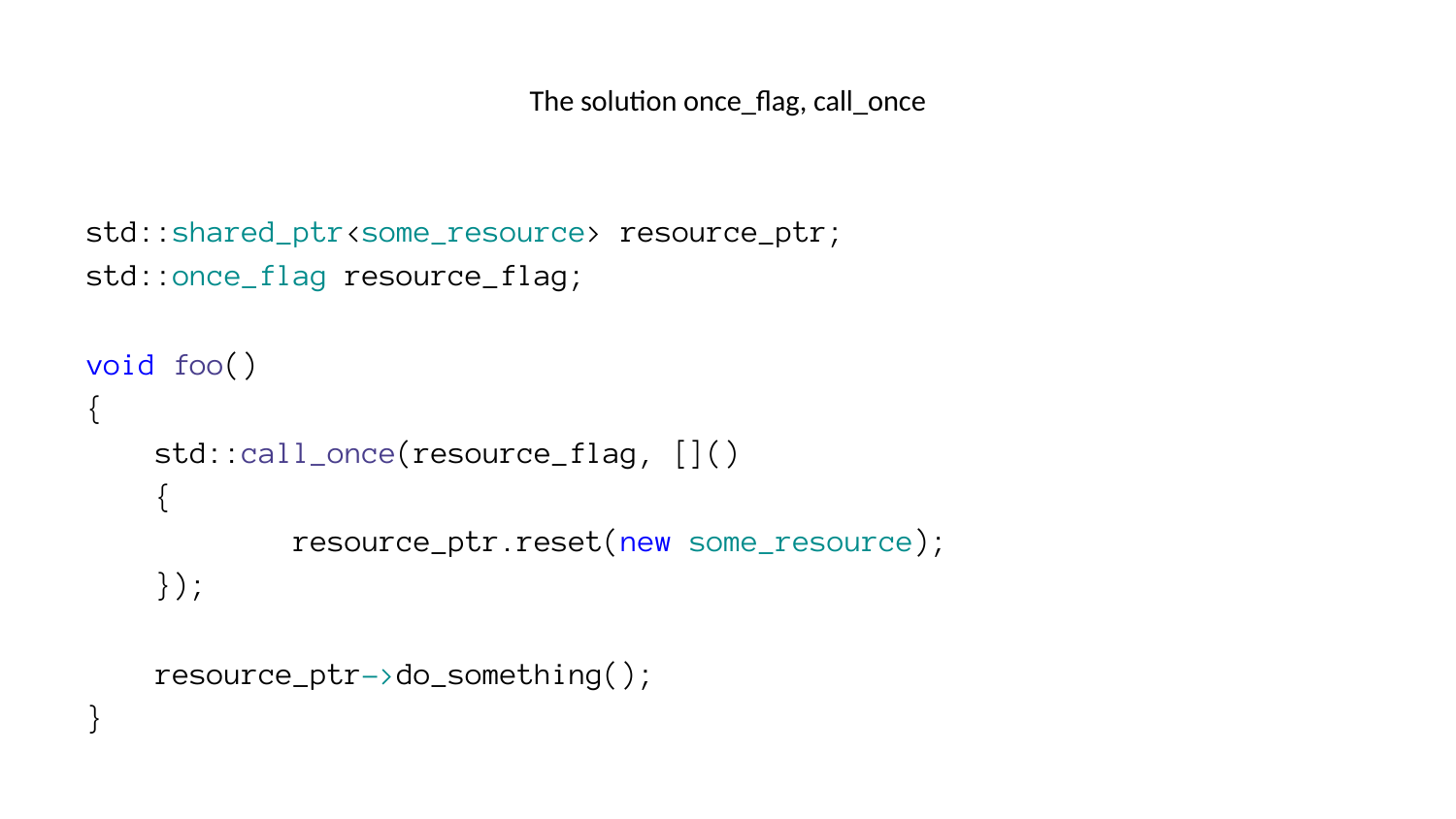

The solution once_flag, call_once
std::shared_ptr<some_resource> resource_ptr;
std::once_flag resource_flag;

void foo()
{
    std::call_once(resource_flag, []()
    {
            resource_ptr.reset(new some_resource);
    });

    resource_ptr->do_something();
}